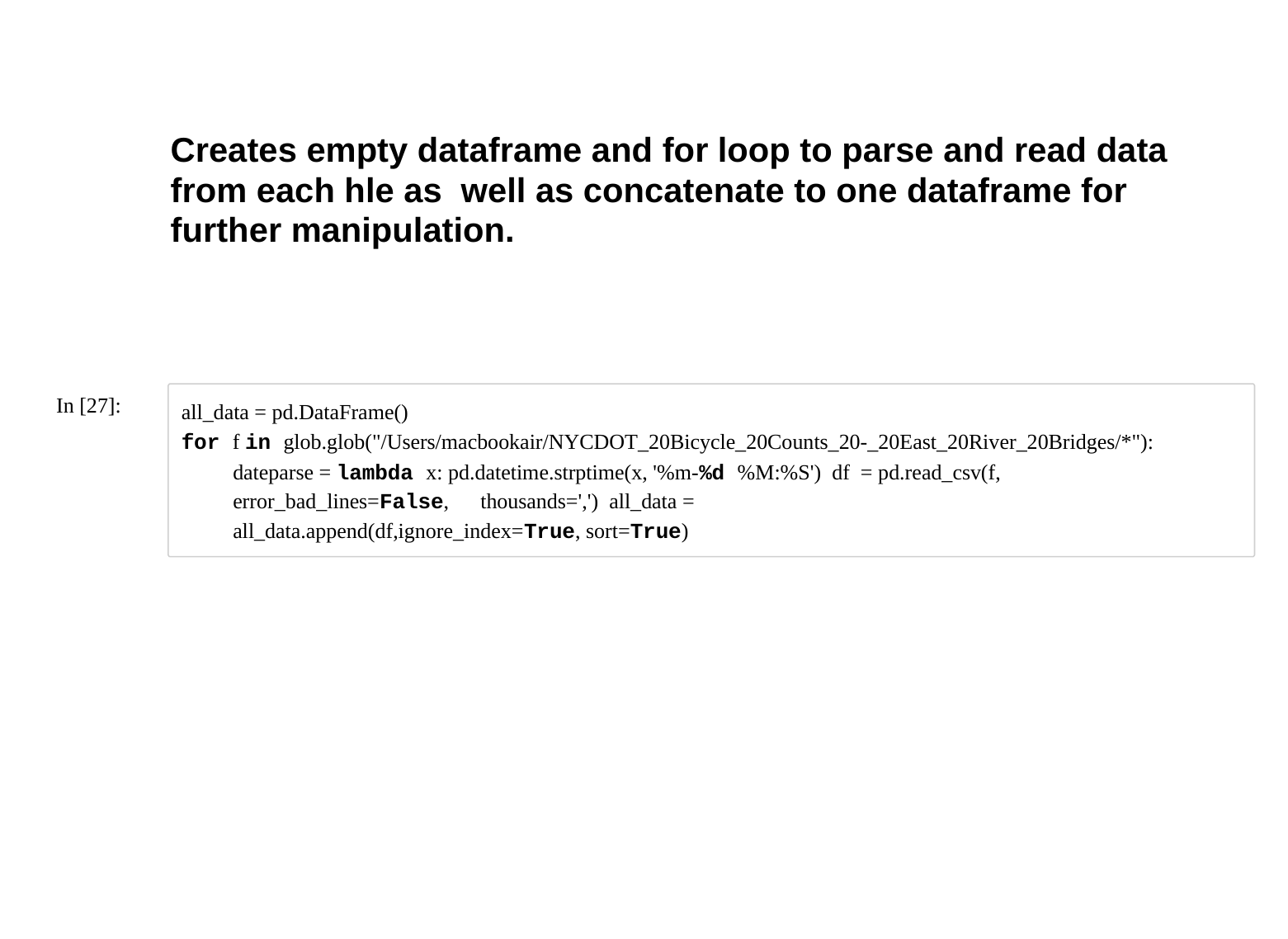

Creates empty dataframe and for loop to parse and read data from each hle as  well as concatenate to one dataframe for further manipulation.

In [27]:
all_data = pd.DataFrame()
for f in glob.glob("/Users/macbookair/NYCDOT_20Bicycle_20Counts_20-_20East_20River_20Bridges/*"):
dateparse = lambda x: pd.datetime.strptime(x, '%m-%d %M:%S')  df  = pd.read_csv(f, error_bad_lines=False,	thousands=',')  all_data = all_data.append(df,ignore_index=True, sort=True)